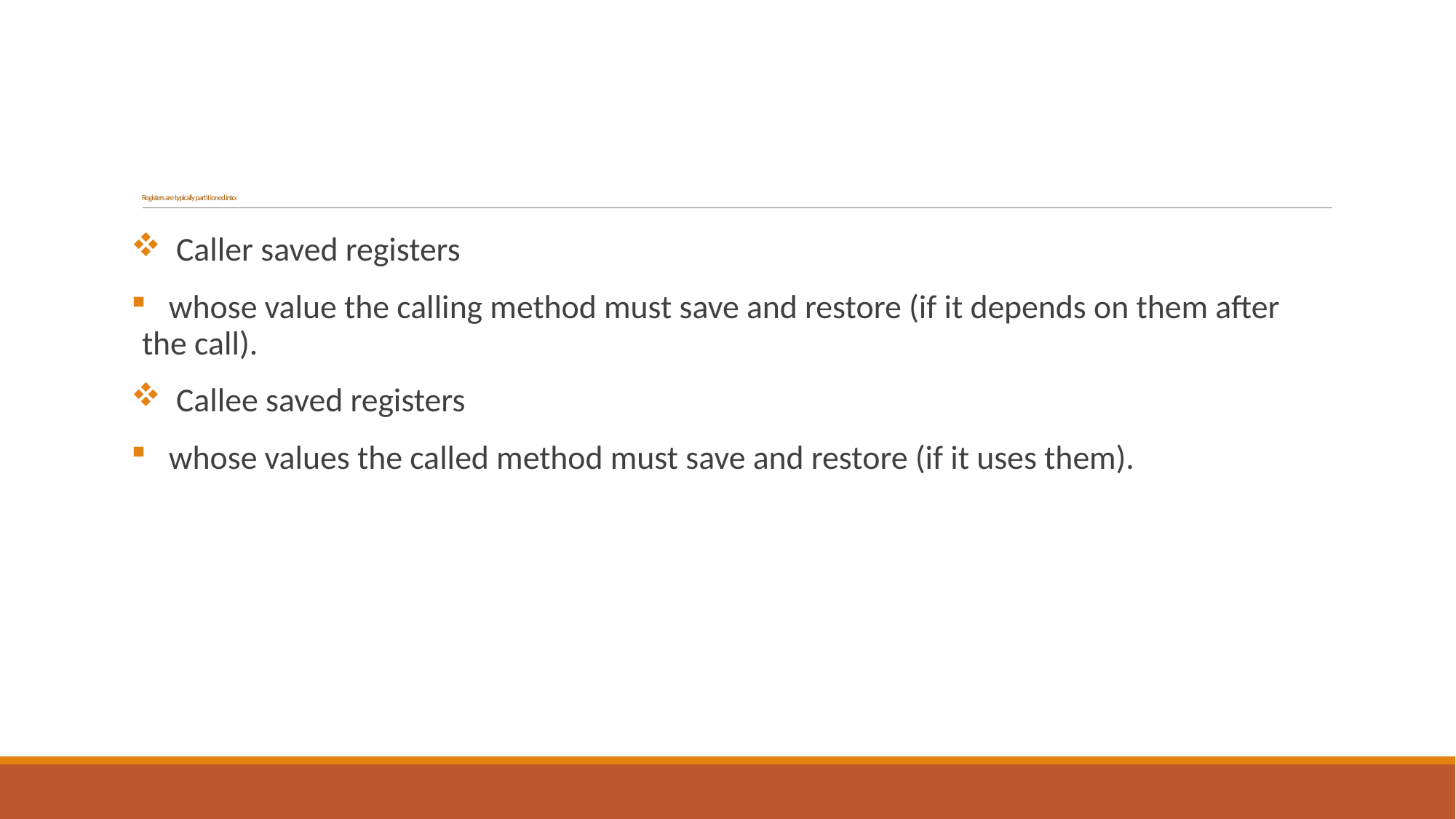

# Registers are typically partitioned into:
  Caller saved registers
   whose value the calling method must save and restore (if it depends on them after the call).
  Callee saved registers
   whose values the called method must save and restore (if it uses them).